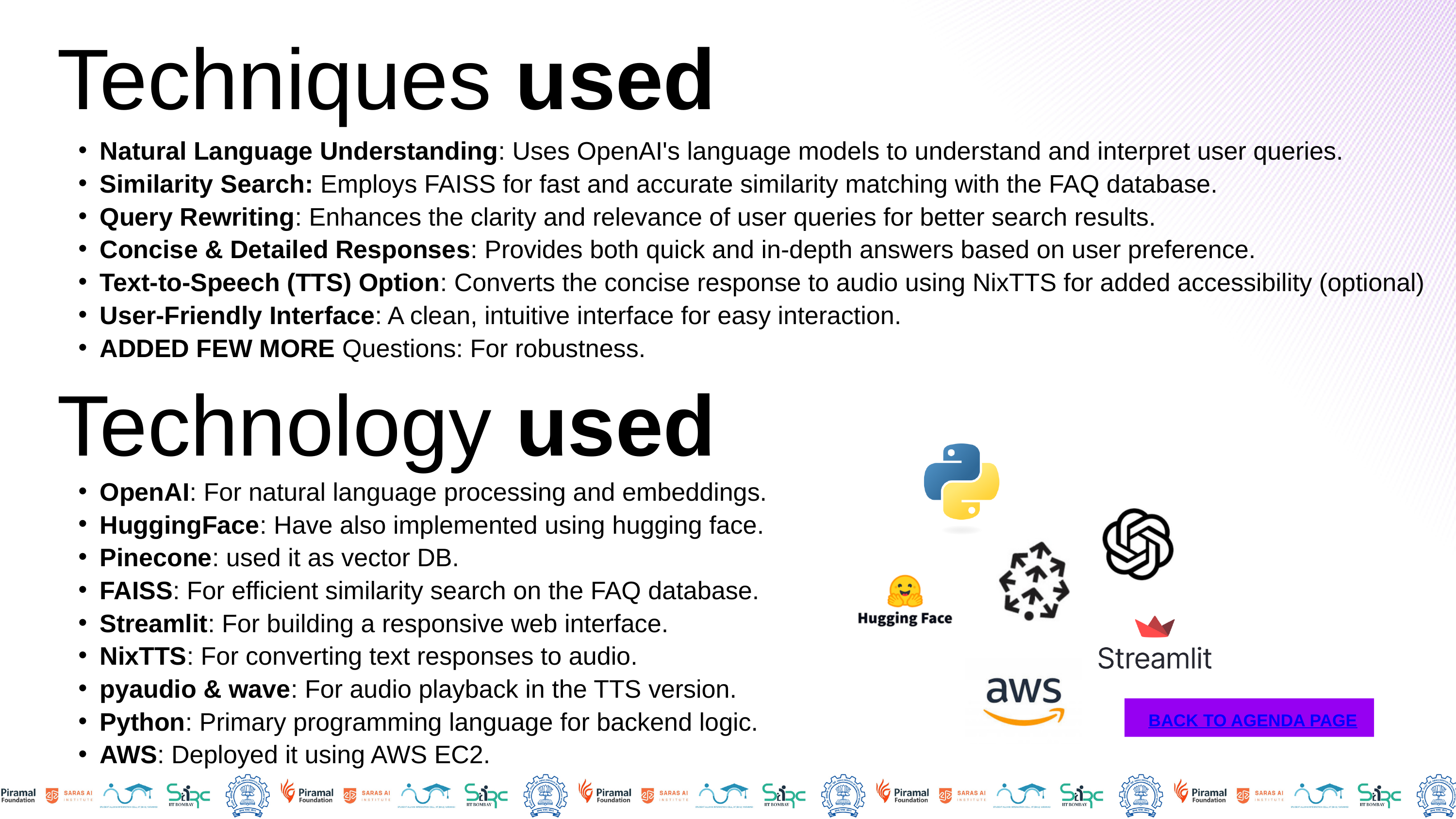

Techniques used
Natural Language Understanding: Uses OpenAI's language models to understand and interpret user queries.
Similarity Search: Employs FAISS for fast and accurate similarity matching with the FAQ database.
Query Rewriting: Enhances the clarity and relevance of user queries for better search results.
Concise & Detailed Responses: Provides both quick and in-depth answers based on user preference.
Text-to-Speech (TTS) Option: Converts the concise response to audio using NixTTS for added accessibility (optional)
User-Friendly Interface: A clean, intuitive interface for easy interaction.
ADDED FEW MORE Questions: For robustness.
Technology used

OpenAI: For natural language processing and embeddings.
HuggingFace: Have also implemented using hugging face.
Pinecone: used it as vector DB.
FAISS: For efficient similarity search on the FAQ database.
Streamlit: For building a responsive web interface.
NixTTS: For converting text responses to audio.
pyaudio & wave: For audio playback in the TTS version.
Python: Primary programming language for backend logic.
AWS: Deployed it using AWS EC2.

BACK TO AGENDA PAGE